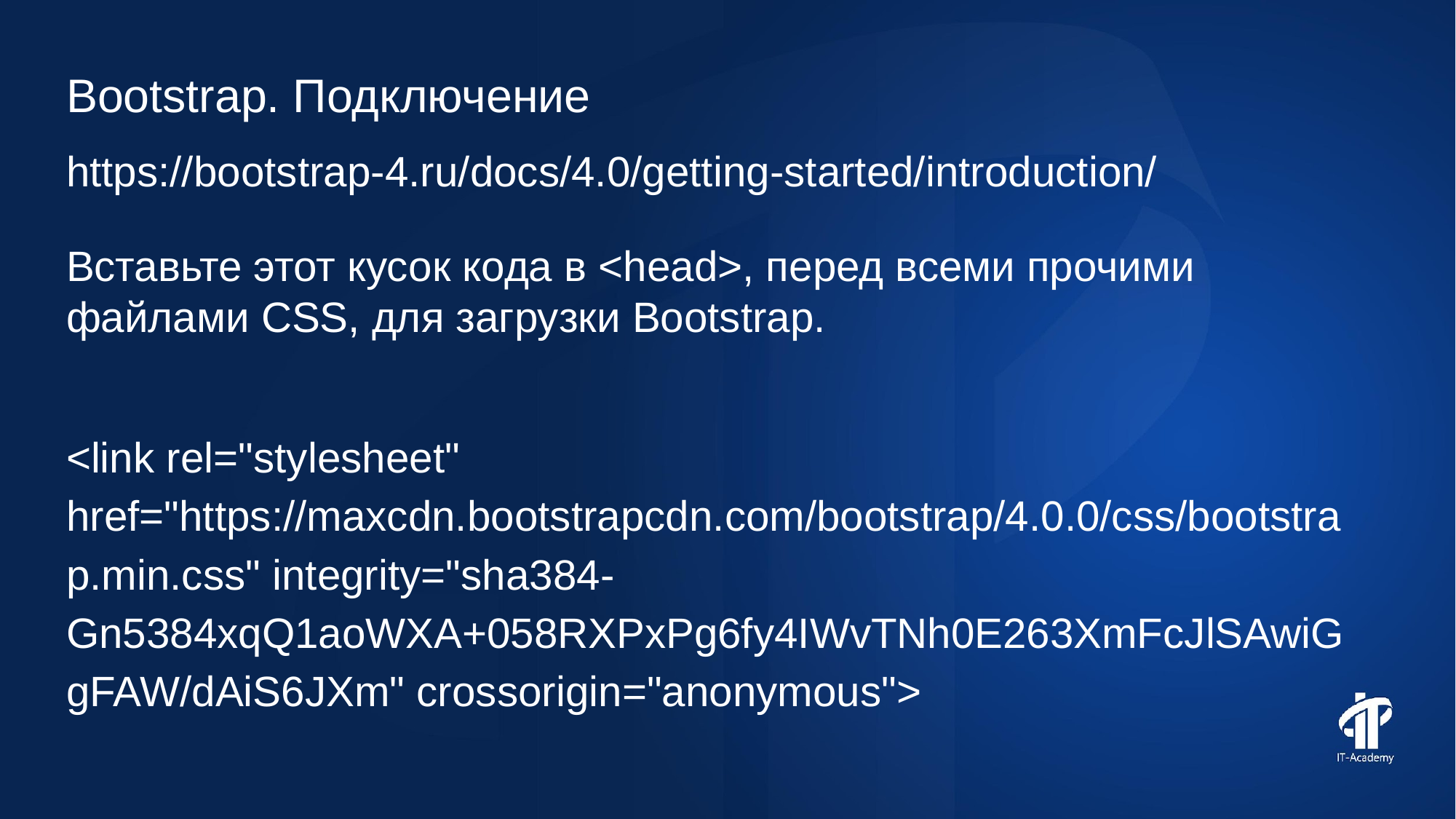

Bootstrap. Подключение
https://bootstrap-4.ru/docs/4.0/getting-started/introduction/
Вставьте этот кусок кода в <head>, перед всеми прочими файлами CSS, для загрузки Bootstrap.
<link rel="stylesheet" href="https://maxcdn.bootstrapcdn.com/bootstrap/4.0.0/css/bootstrap.min.css" integrity="sha384-Gn5384xqQ1aoWXA+058RXPxPg6fy4IWvTNh0E263XmFcJlSAwiGgFAW/dAiS6JXm" crossorigin="anonymous">